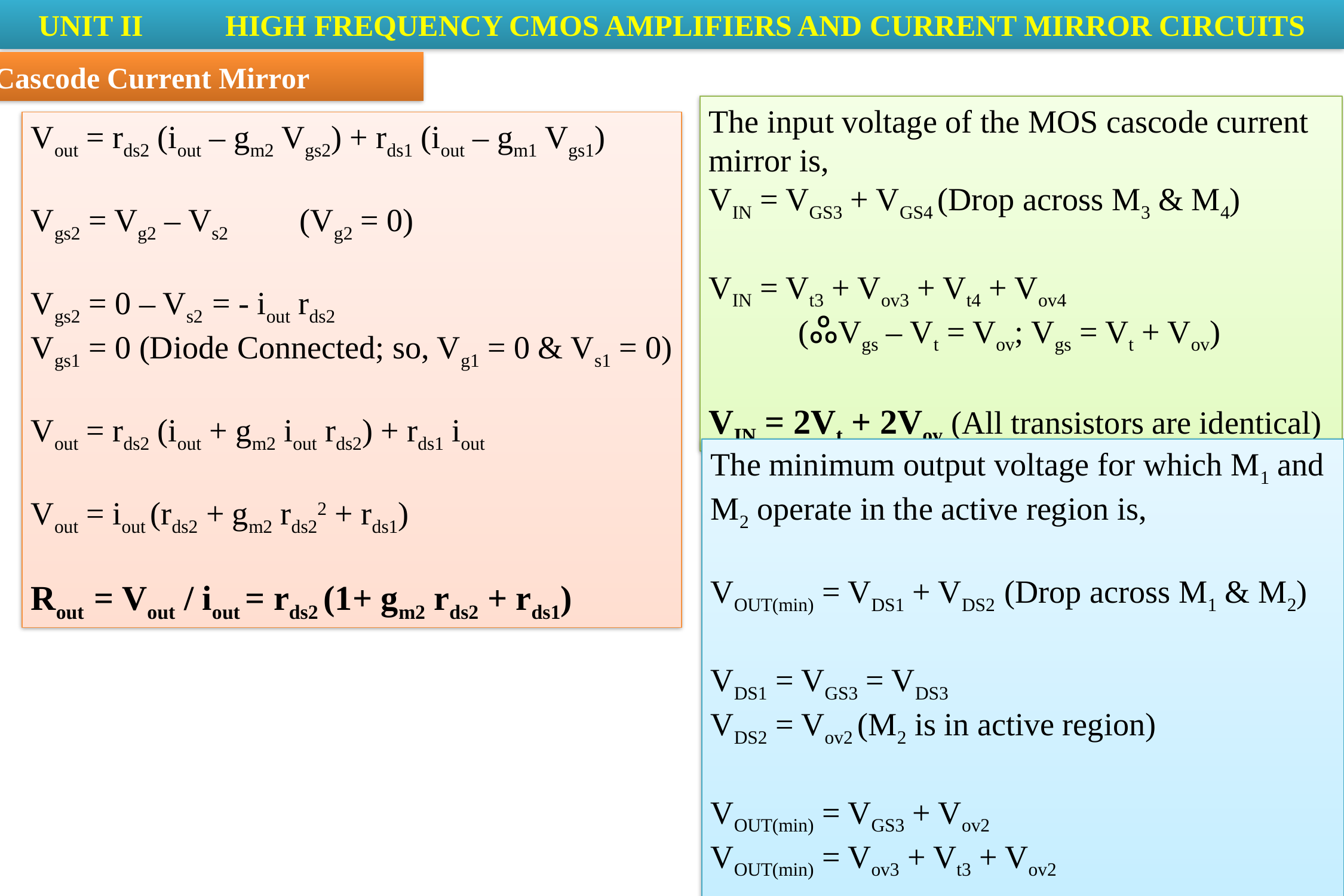

UNIT II	 HIGH FREQUENCY CMOS AMPLIFIERS AND CURRENT MIRROR CIRCUITS
2. Cascode Current Mirror
The input voltage of the MOS cascode current mirror is,
VIN = VGS3 + VGS4 (Drop across M3 & M4)

VIN = Vt3 + Vov3 + Vt4 + Vov4
	(ஃVgs – Vt = Vov; Vgs = Vt + Vov)

VIN = 2Vt + 2Vov (All transistors are identical)
Vout = rds2 (iout – gm2 Vgs2) + rds1 (iout – gm1 Vgs1)

Vgs2 = Vg2 – Vs2	(Vg2 = 0)

Vgs2 = 0 – Vs2  = - iout rds2
Vgs1 = 0 (Diode Connected; so, Vg1 = 0 & Vs1 = 0)

Vout = rds2 (iout + gm2 iout rds2) + rds1 iout

Vout = iout (rds2 + gm2 rds22 + rds1)

Rout  = Vout / iout = rds2 (1+ gm2 rds2 + rds1)
The minimum output voltage for which M1 and M2 operate in the active region is,

VOUT(min) = VDS1 + VDS2  (Drop across M1 & M2)

VDS1 = VGS3 = VDS3
VDS2 = Vov2 (M2 is in active region)

VOUT(min) = VGS3 + Vov2
VOUT(min) = Vov3 + Vt3 + Vov2

VOUT(min) = 2Vov + Vt